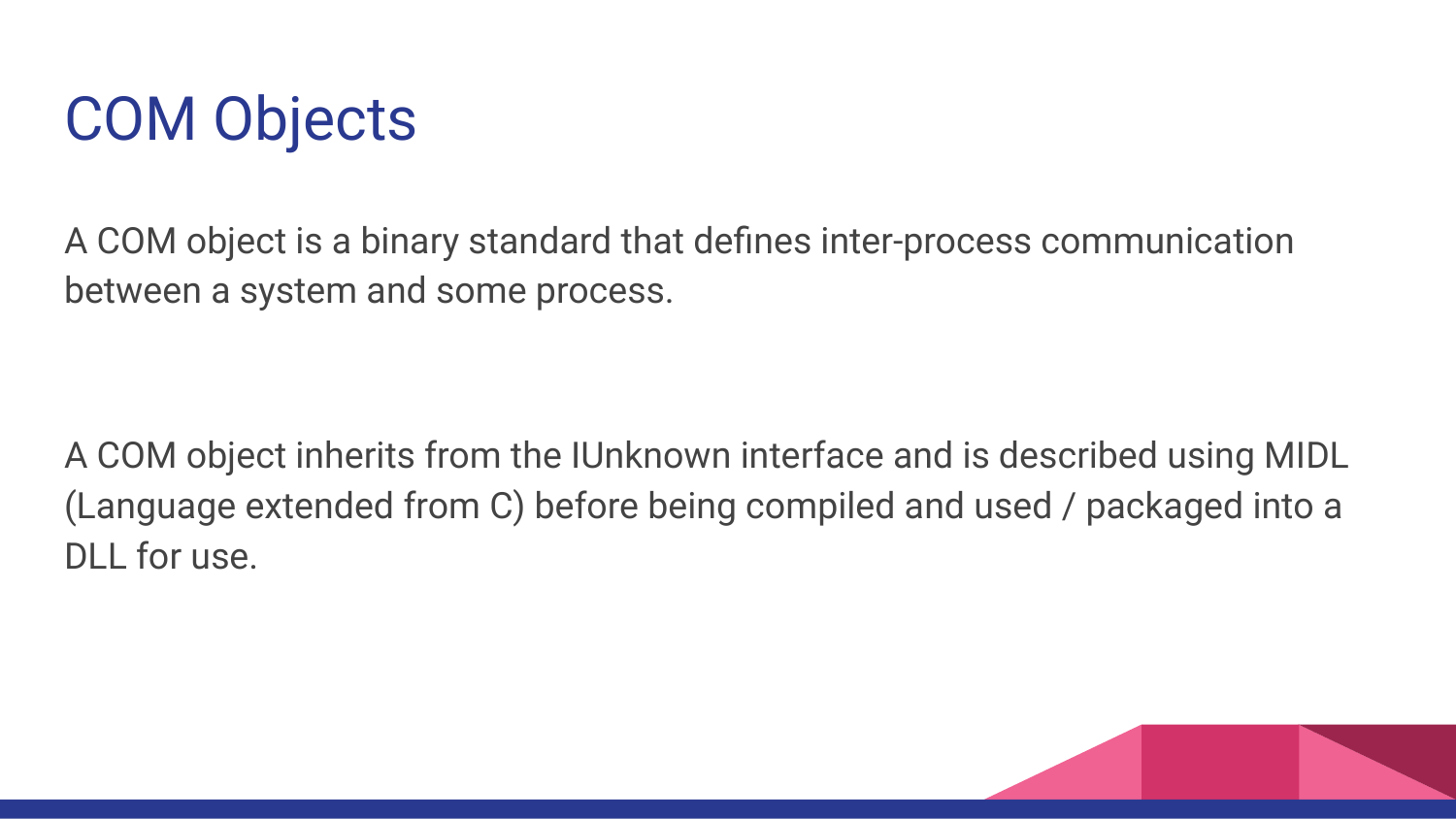

# COM Objects
A COM object is a binary standard that defines inter-process communication between a system and some process.

A COM object inherits from the IUnknown interface and is described using MIDL (Language extended from C) before being compiled and used / packaged into a DLL for use.